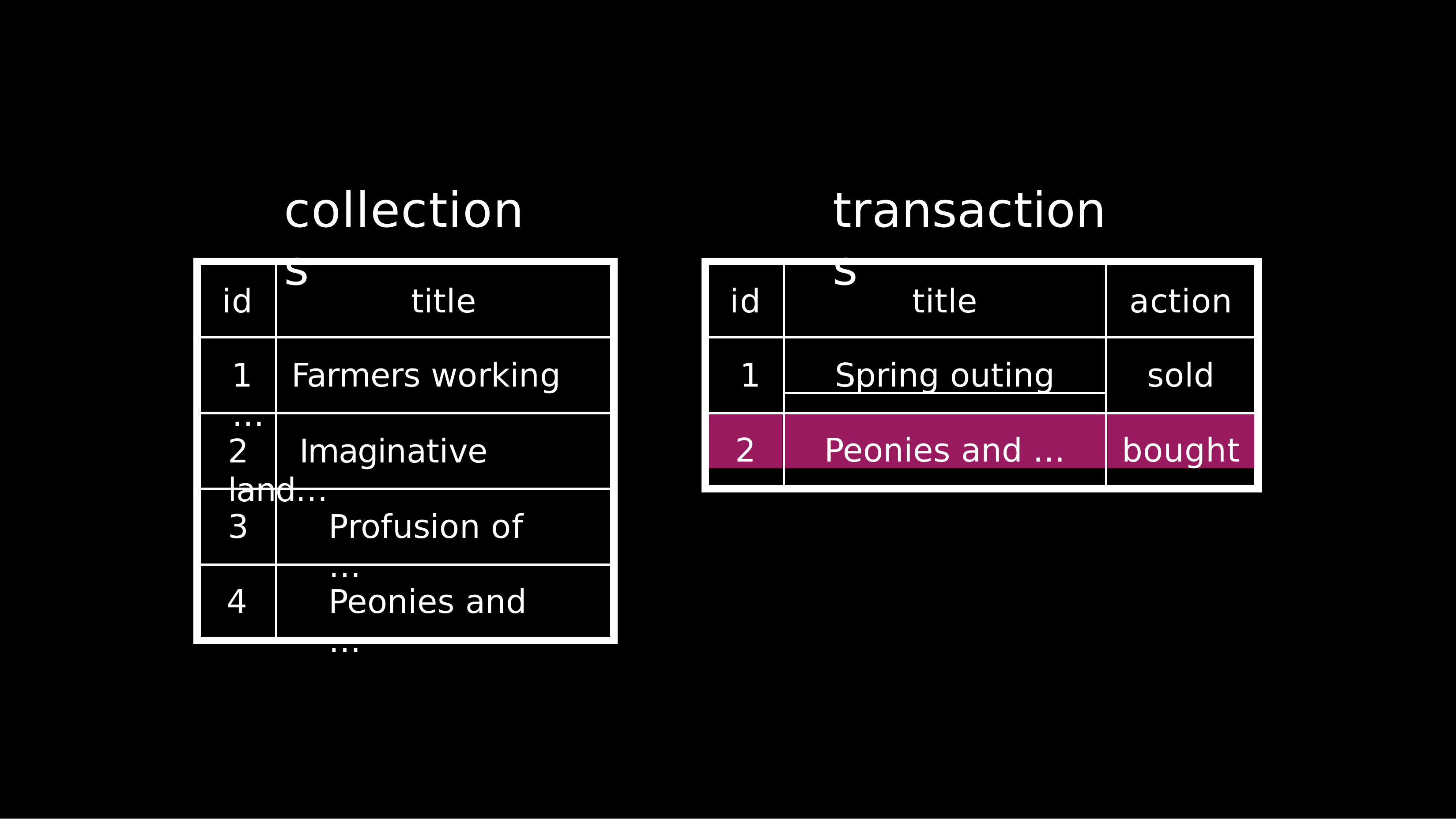

# collections
transactions

title
id
title
id
action
Spring outing
1	Farmers working …
1
sold
2
Peonies and …
bought
2	Imaginative land…
3
Profusion of …
4
Peonies and …